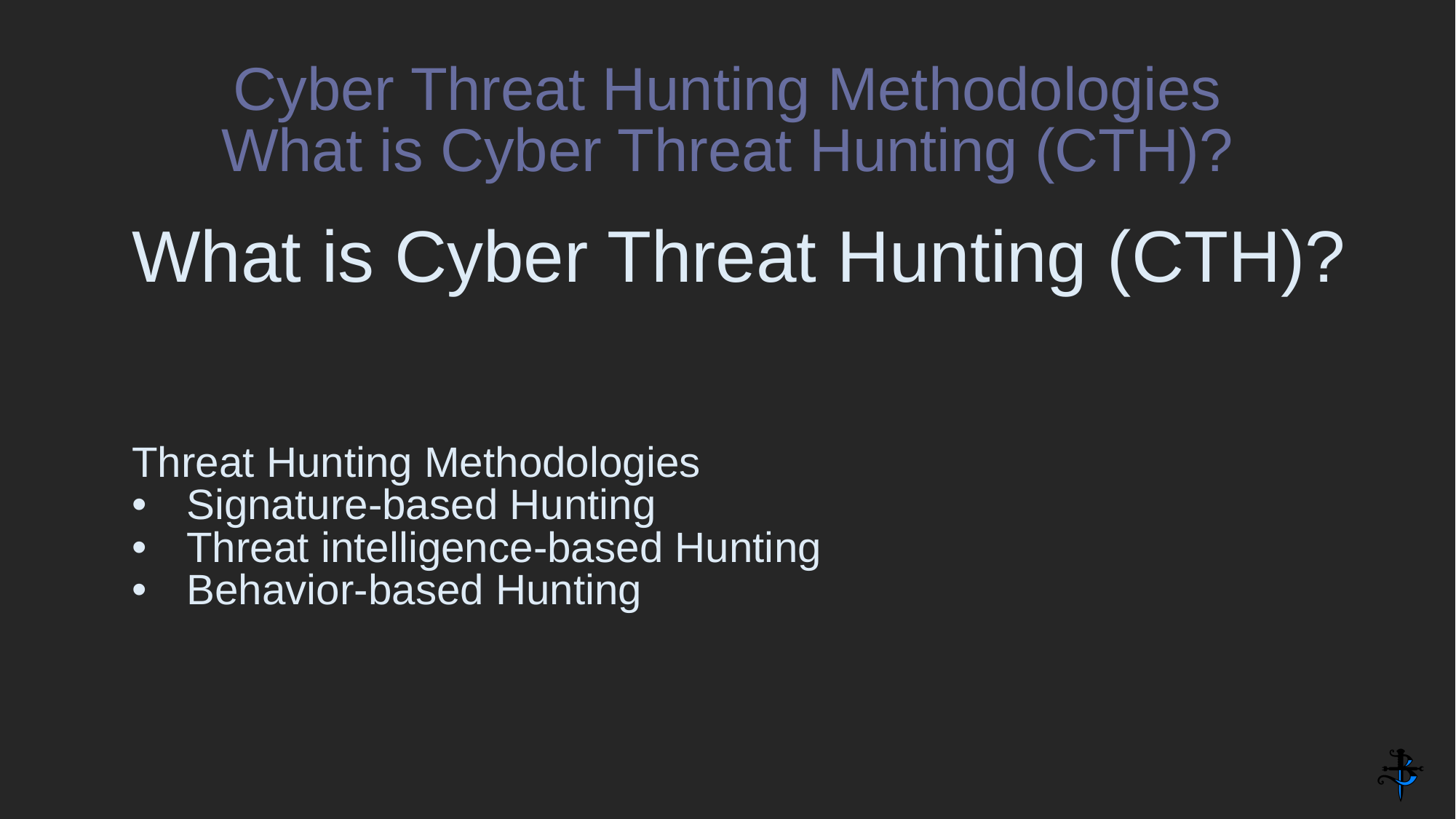

Cyber Threat Hunting Methodologies
What is Cyber Threat Hunting (CTH)?
What is Cyber Threat Hunting (CTH)?

Threat Hunting Methodologies
Signature-based Hunting
Threat intelligence-based Hunting
Behavior-based Hunting